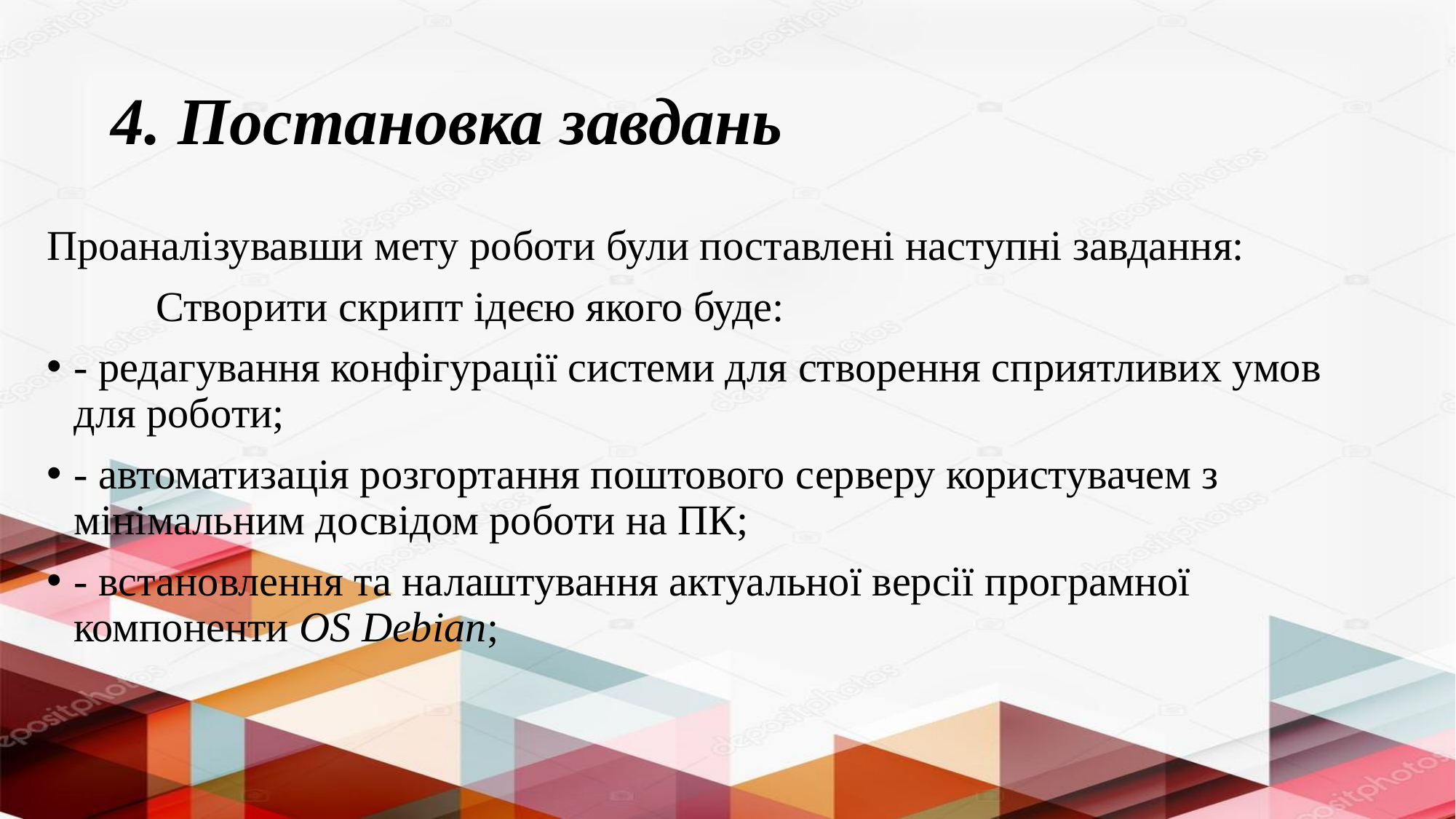

# 4. Постановка завдань
Проаналізувавши мету роботи були поставлені наступні завдання:
	Створити скрипт ідеєю якого буде:
- редагування конфігурації системи для створення сприятливих умов для роботи;
- автоматизація розгортання поштового серверу користувачем з мінімальним досвідом роботи на ПК;
- встановлення та налаштування актуальної версії програмної компоненти OS Debian;